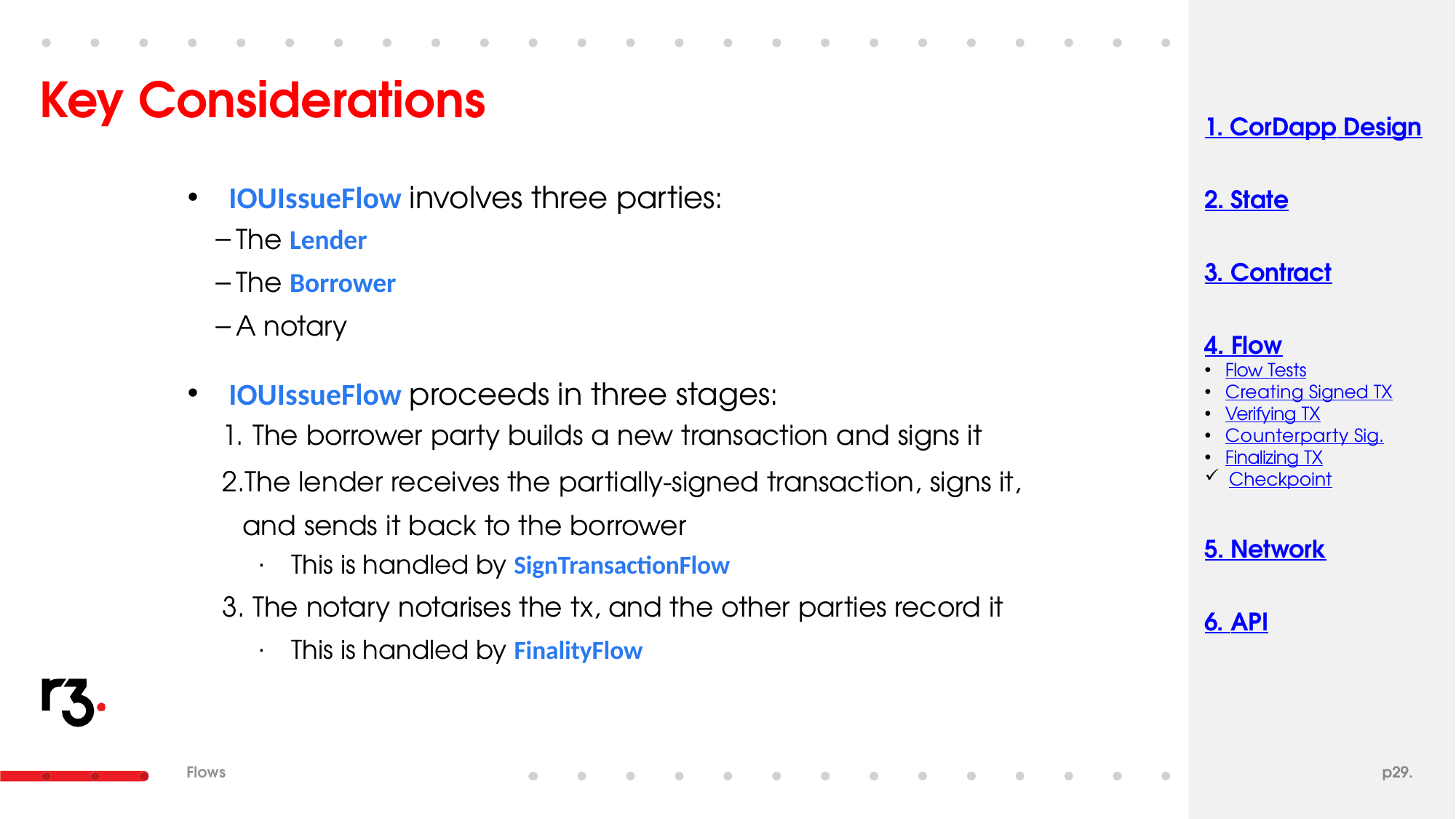

# Key Considerations
1. CorDapp Design
IOUIssueFlow involves three parties:
The Lender
The Borrower
A notary
2. State
3. Contract
4. Flow
Flow Tests
Creating Signed TX
Verifying TX
Counterparty Sig.
Finalizing TX
Checkpoint
IOUIssueFlow proceeds in three stages:
The borrower party builds a new transaction and signs it
The lender receives the partially-signed transaction, signs it,  and sends it back to the borrower
This is handled by SignTransactionFlow
The notary notarises the tx, and the other parties record it
This is handled by FinalityFlow
5. Network
6. API
Flows
p29.